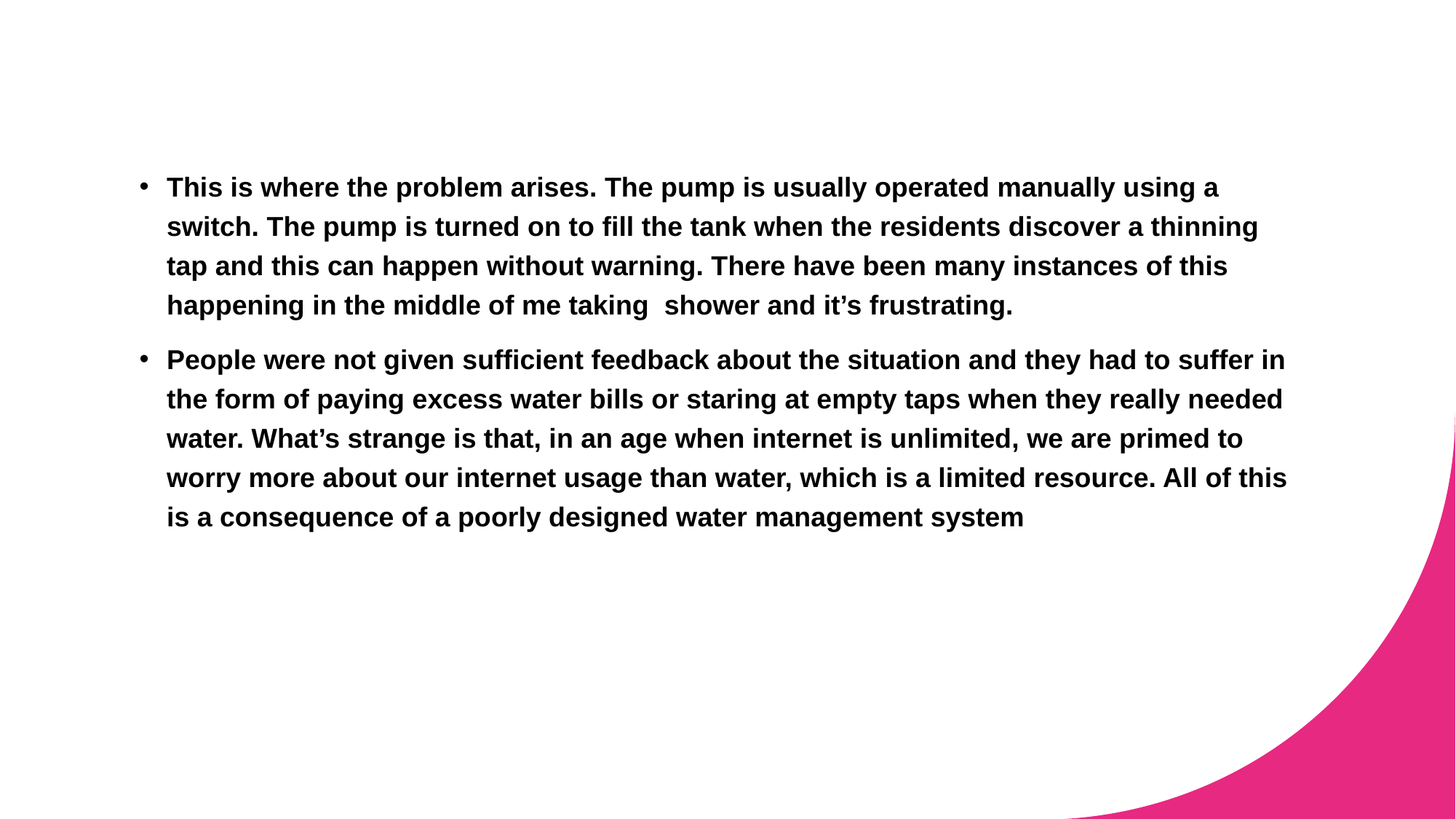

# … ..
This is where the problem arises. The pump is usually operated manually using a switch. The pump is turned on to fill the tank when the residents discover a thinning tap and this can happen without warning. There have been many instances of this happening in the middle of me taking  shower and it’s frustrating.
People were not given sufficient feedback about the situation and they had to suffer in the form of paying excess water bills or staring at empty taps when they really needed water. What’s strange is that, in an age when internet is unlimited, we are primed to worry more about our internet usage than water, which is a limited resource. All of this is a consequence of a poorly designed water management system